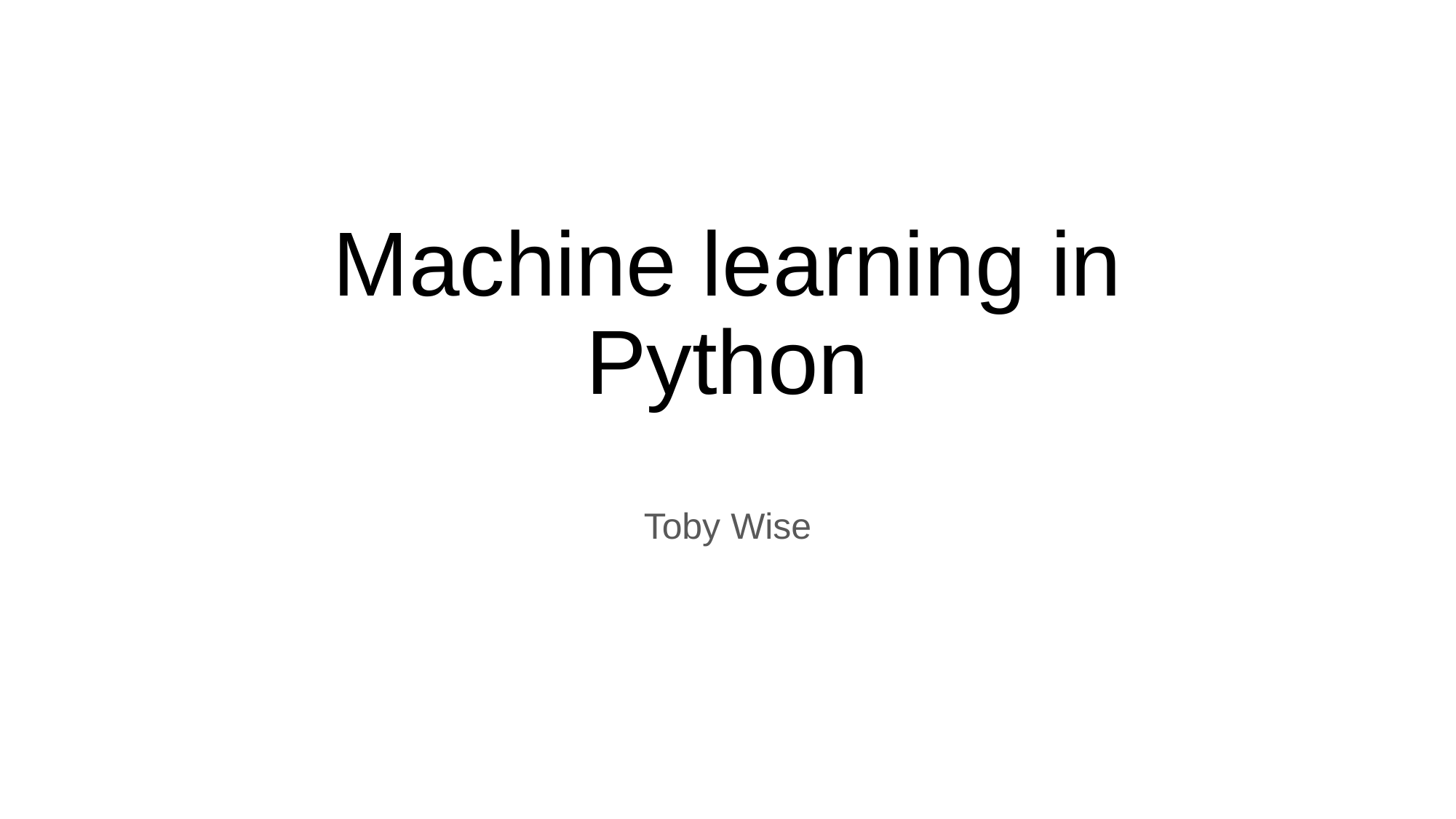

# Machine learning in Python
Toby Wise